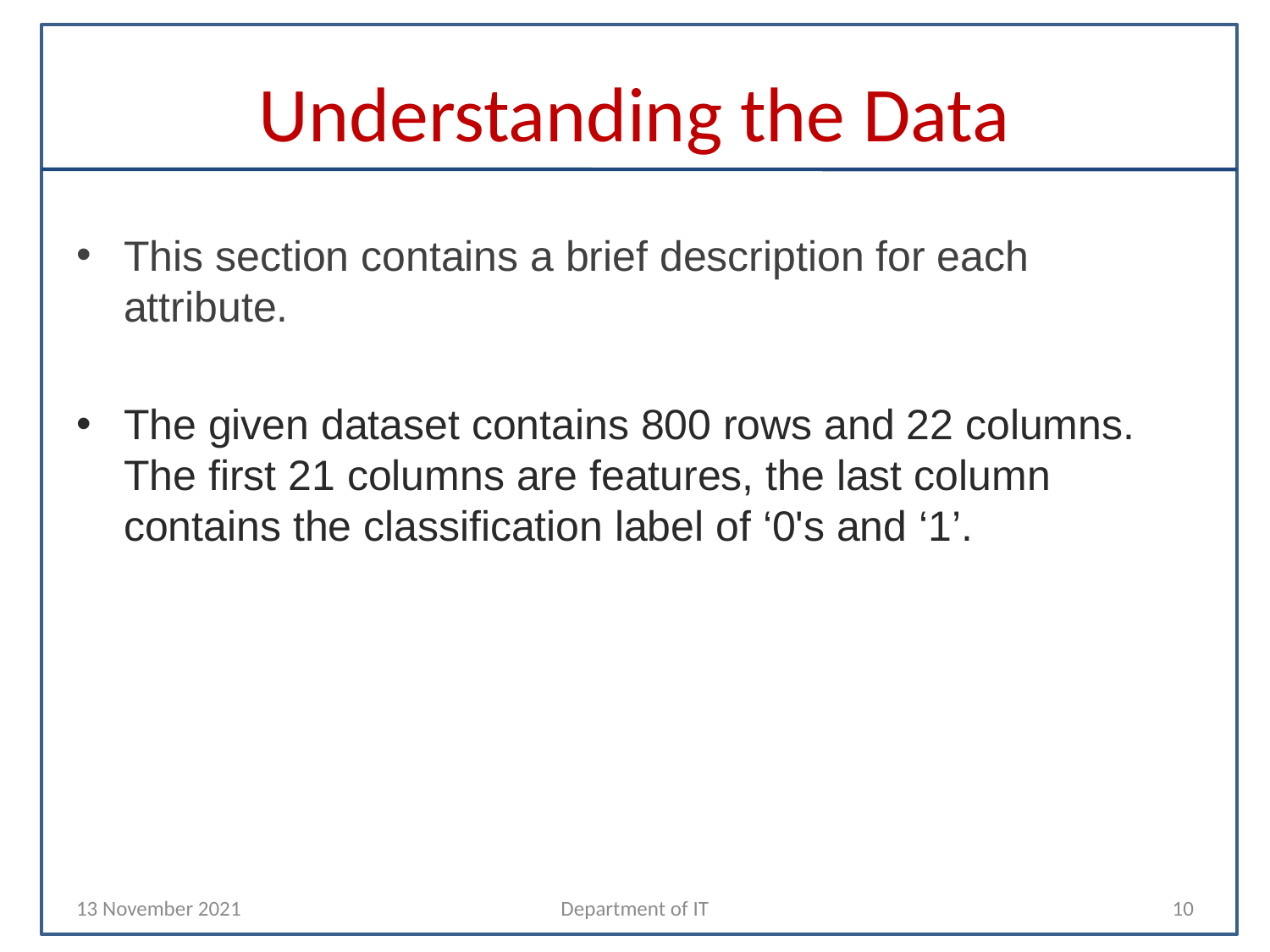

# Understanding the Data
This section contains a brief description for each attribute.

The given dataset contains 800 rows and 22 columns. The first 21 columns are features, the last column contains the classification label of ‘0's and ‘1’.

13 November 2021
Department of IT
10